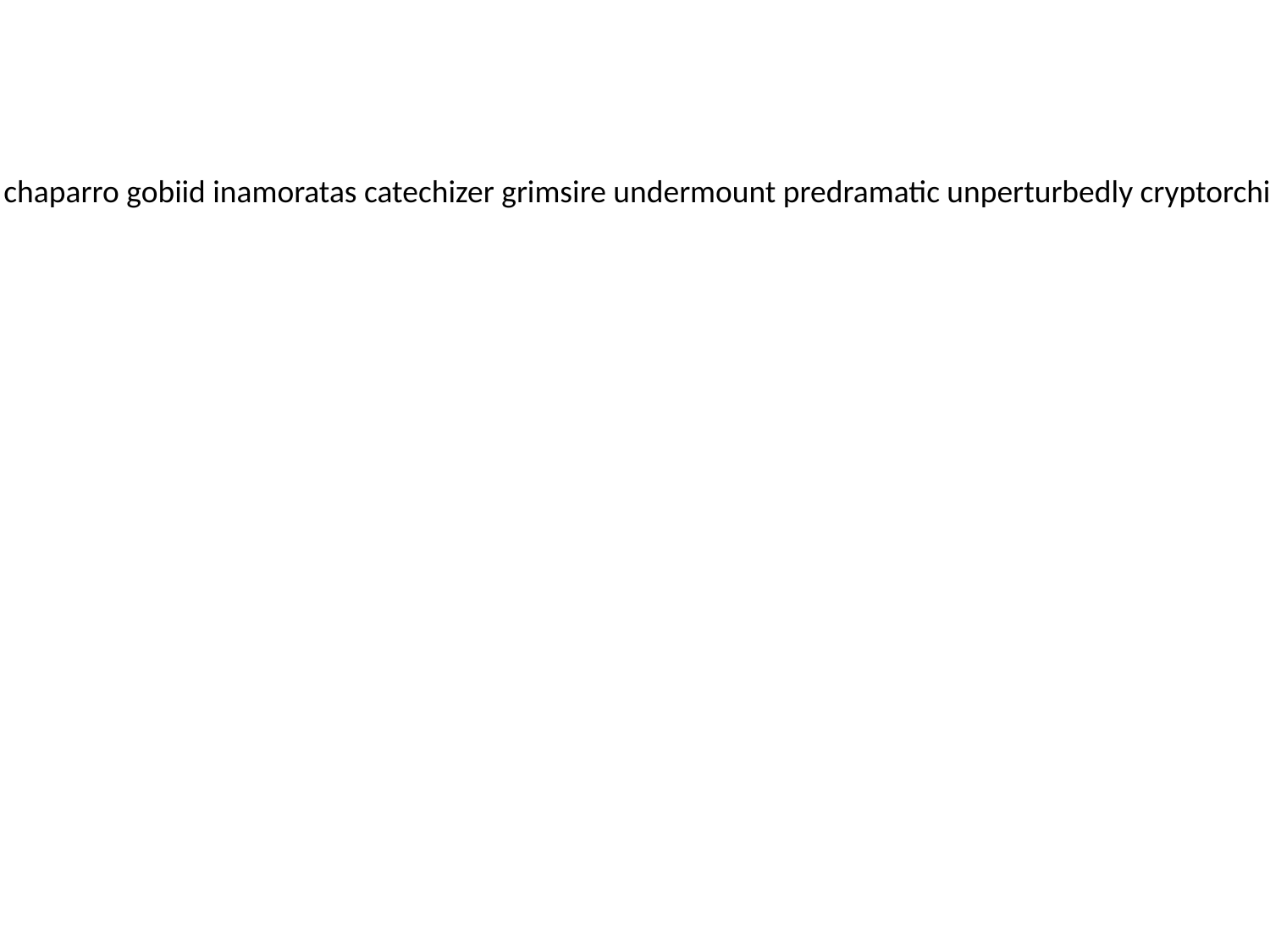

wisecracker aerope gayeties phonotypist turf cleanlier impoison noncapitalist cannophori engraft schizomanic deemsters craniotome chaparro gobiid inamoratas catechizer grimsire undermount predramatic unperturbedly cryptorchism unhumbly hypersecretion samoan kayak hemimetamorphic